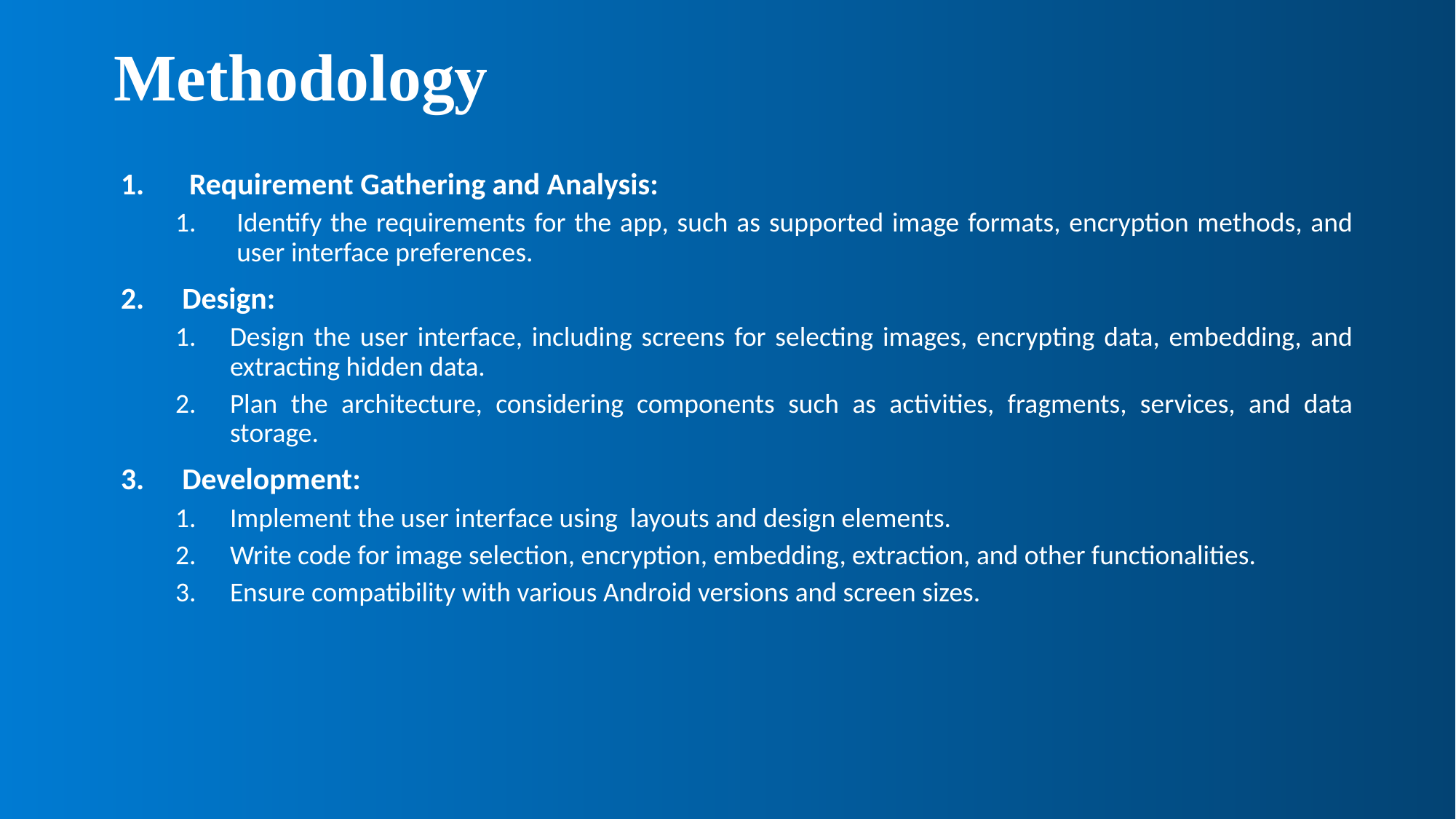

# Methodology
 Requirement Gathering and Analysis:
Identify the requirements for the app, such as supported image formats, encryption methods, and user interface preferences.
Design:
Design the user interface, including screens for selecting images, encrypting data, embedding, and extracting hidden data.
Plan the architecture, considering components such as activities, fragments, services, and data storage.
Development:
Implement the user interface using  layouts and design elements.
Write code for image selection, encryption, embedding, extraction, and other functionalities.
Ensure compatibility with various Android versions and screen sizes.